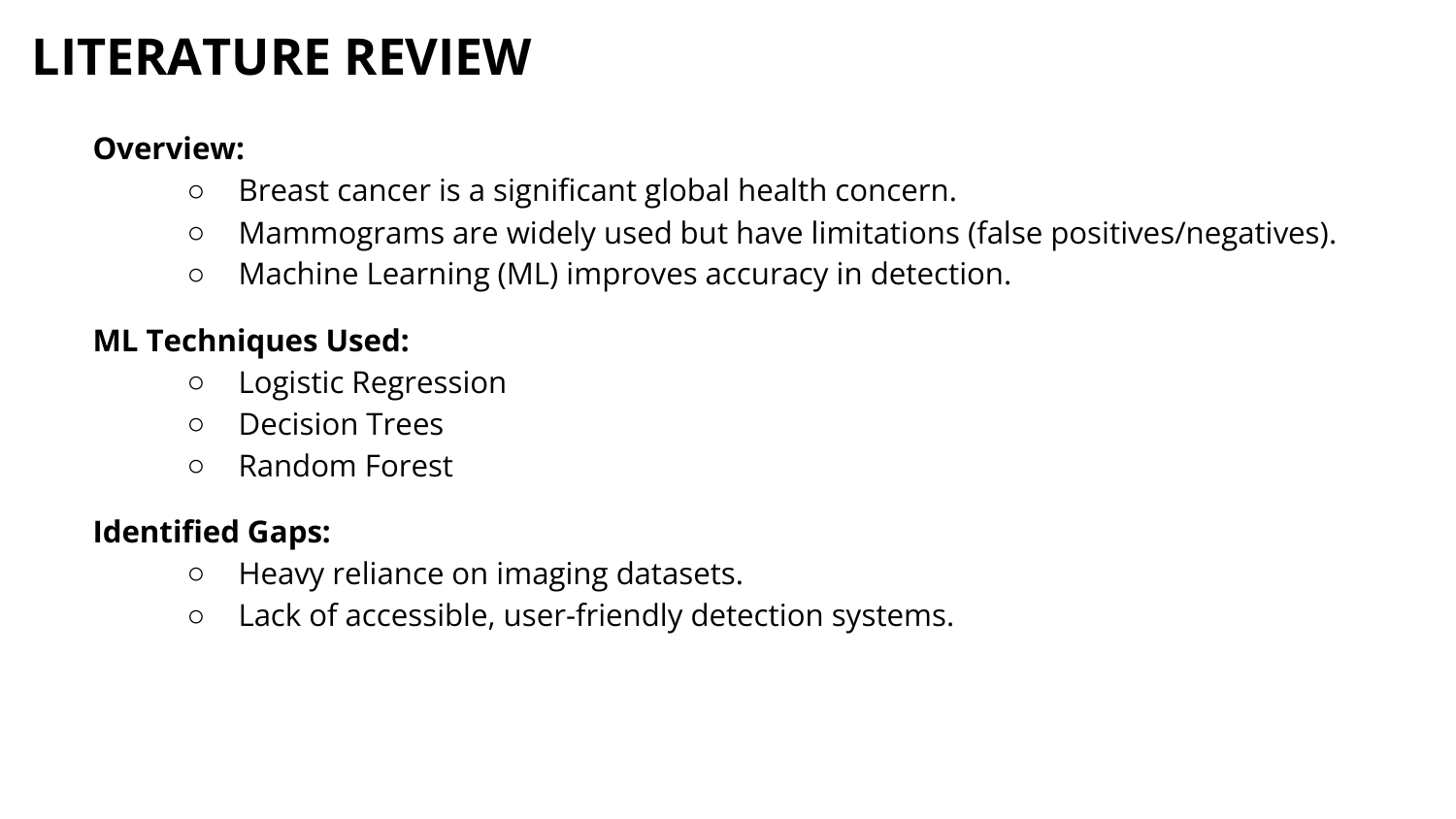

LITERATURE REVIEW
Overview:
Breast cancer is a significant global health concern.
Mammograms are widely used but have limitations (false positives/negatives).
Machine Learning (ML) improves accuracy in detection.
ML Techniques Used:
Logistic Regression
Decision Trees
Random Forest
Identified Gaps:
Heavy reliance on imaging datasets.
Lack of accessible, user-friendly detection systems.

#